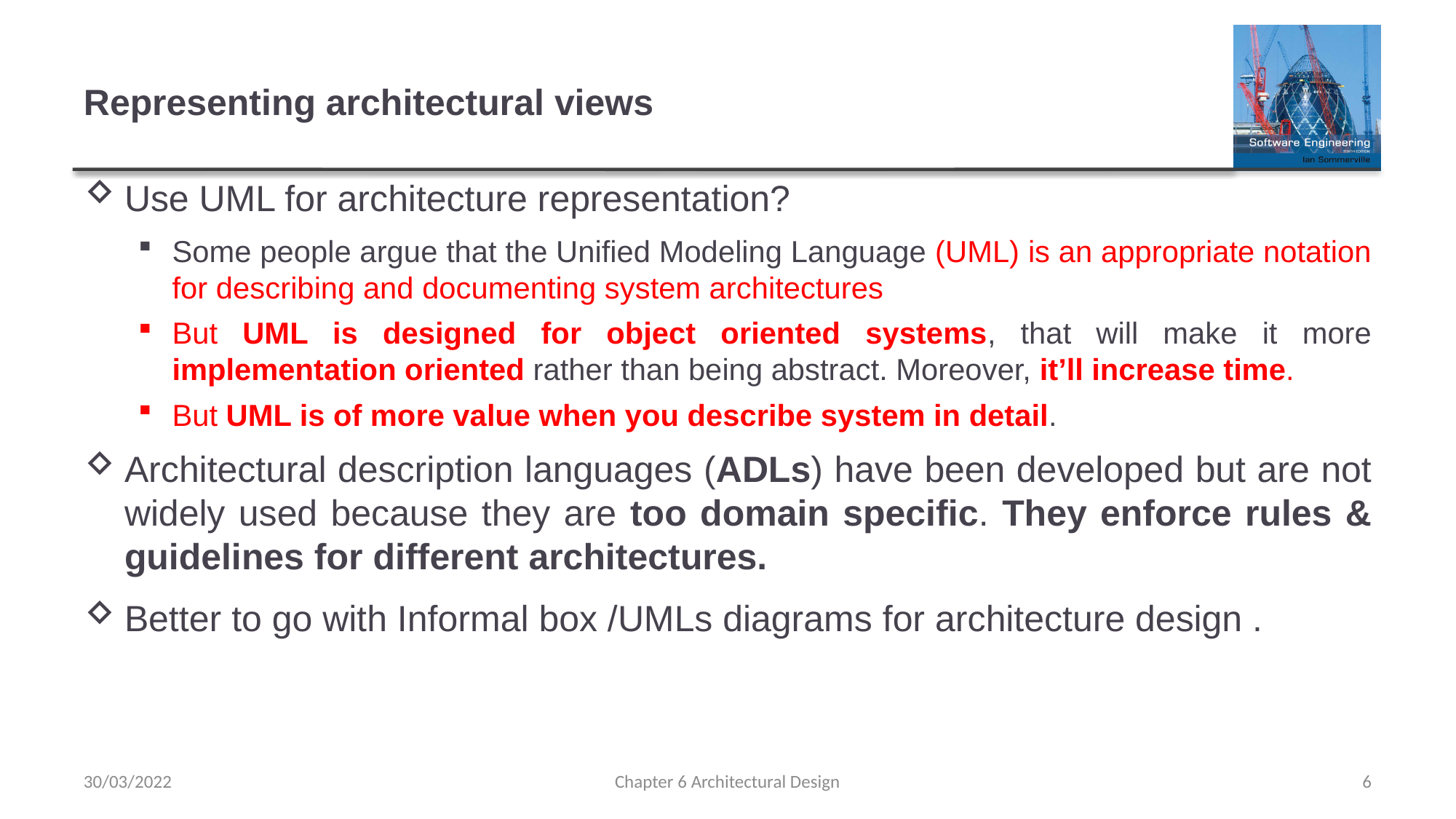

# Representing architectural views
Use UML for architecture representation?
Some people argue that the Unified Modeling Language (UML) is an appropriate notation for describing and documenting system architectures
But UML is designed for object oriented systems, that will make it more implementation oriented rather than being abstract. Moreover, it’ll increase time.
But UML is of more value when you describe system in detail.
Architectural description languages (ADLs) have been developed but are not widely used because they are too domain specific. They enforce rules & guidelines for different architectures.
Better to go with Informal box /UMLs diagrams for architecture design .

30/03/2022
Chapter 6 Architectural Design
6